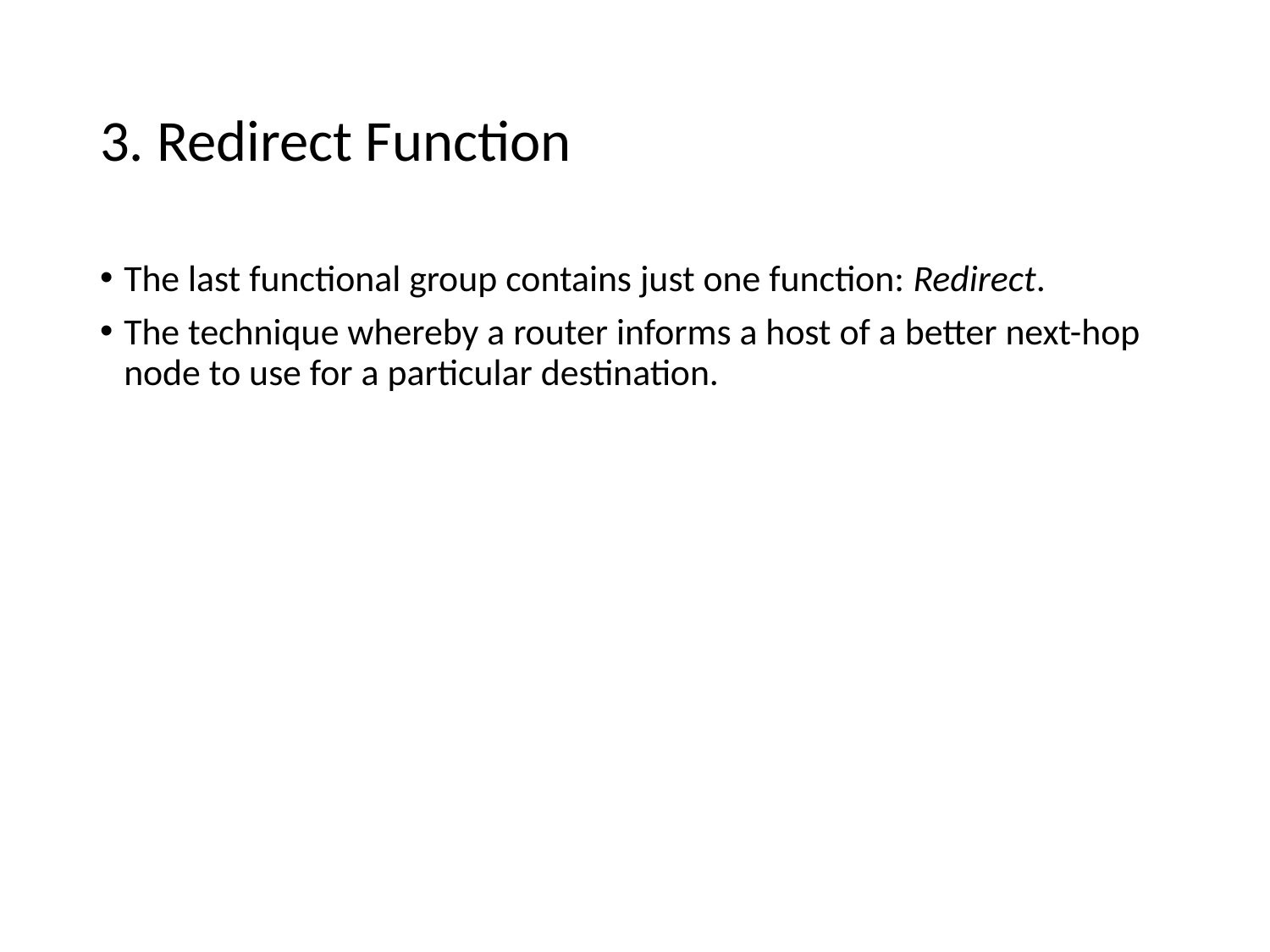

# 3. Redirect Function
The last functional group contains just one function: Redirect.
The technique whereby a router informs a host of a better next-hop node to use for a particular destination.